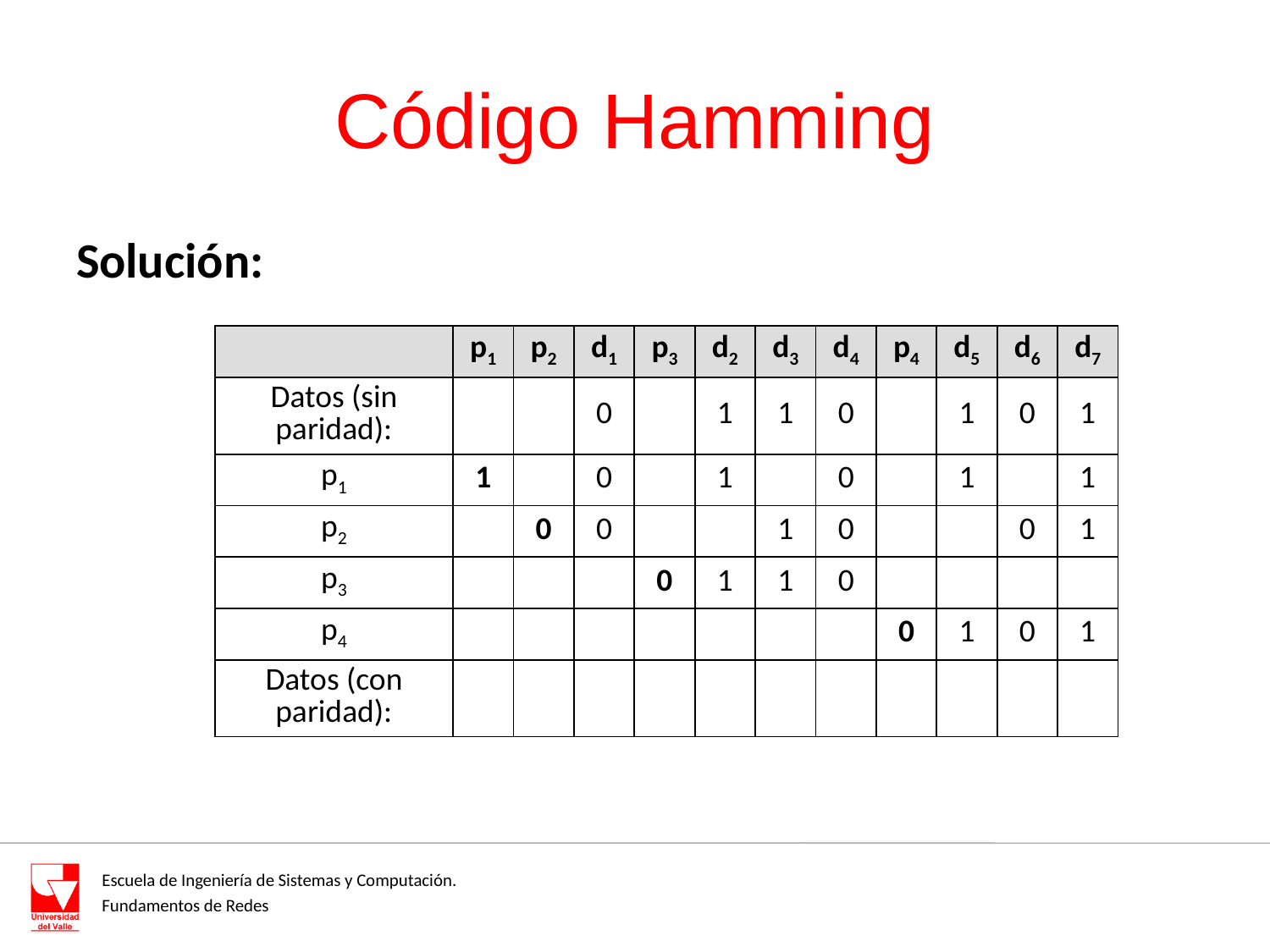

# Código Hamming
Solución:
|  | p1 | p2 | d1 | p3 | d2 | d3 | d4 | p4 | d5 | d6 | d7 |
| --- | --- | --- | --- | --- | --- | --- | --- | --- | --- | --- | --- |
| Datos (sin paridad): |  |  | 0 |  | 1 | 1 | 0 |  | 1 | 0 | 1 |
| p1 | 1 |  | 0 |  | 1 |  | 0 |  | 1 |  | 1 |
| p2 |  | 0 | 0 |  |  | 1 | 0 |  |  | 0 | 1 |
| p3 |  |  |  | 0 | 1 | 1 | 0 |  |  |  |  |
| p4 |  |  |  |  |  |  |  | 0 | 1 | 0 | 1 |
| Datos (con paridad): |  |  |  |  |  |  |  |  |  |  |  |